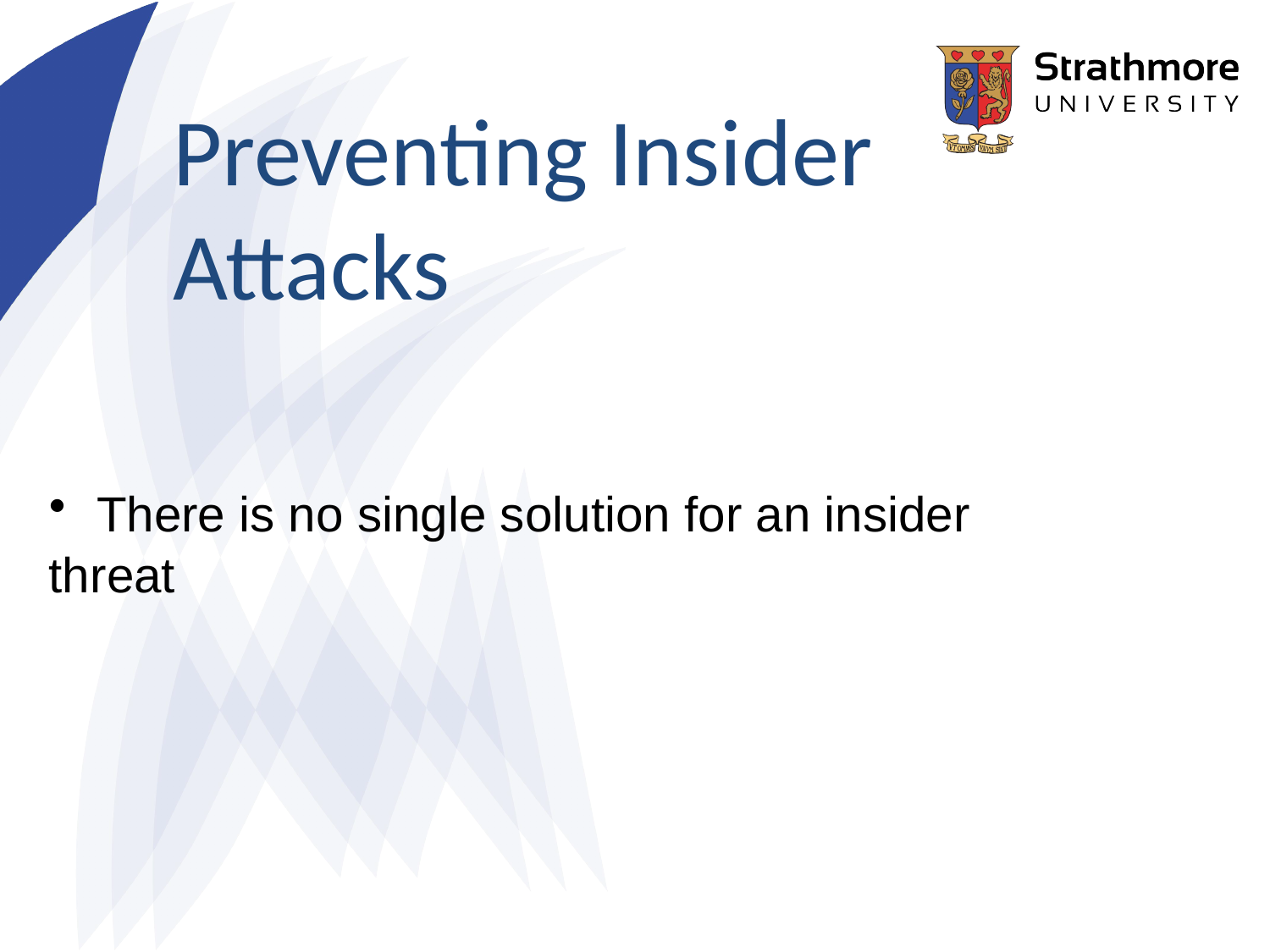

Preventing Insider Attacks
There is no single solution for an insider
threat